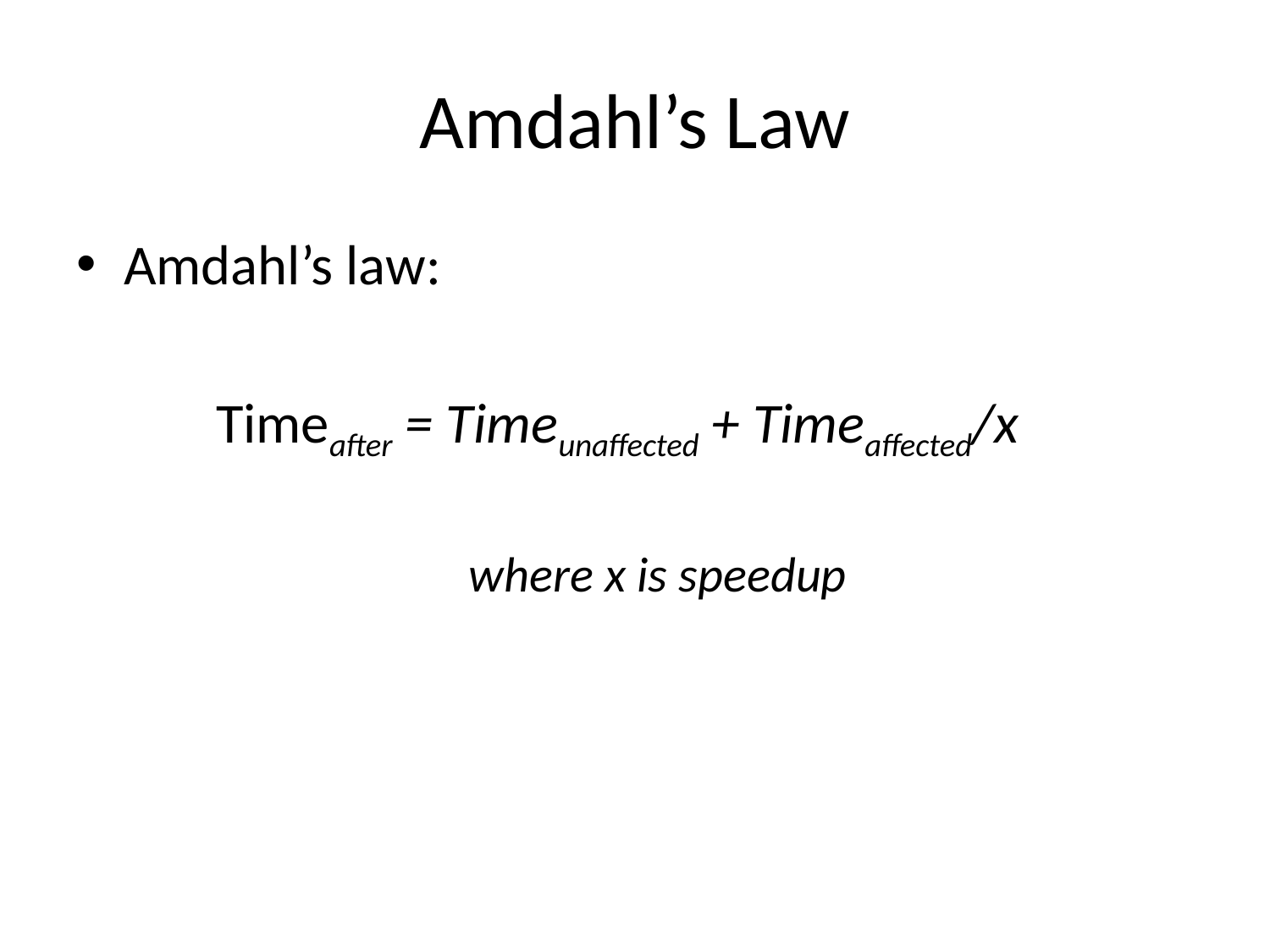

# Amdahl’s Law
Amdahl’s law:

           Timeafter = Timeunaffected + Timeaffected/x

                                   where x is speedup